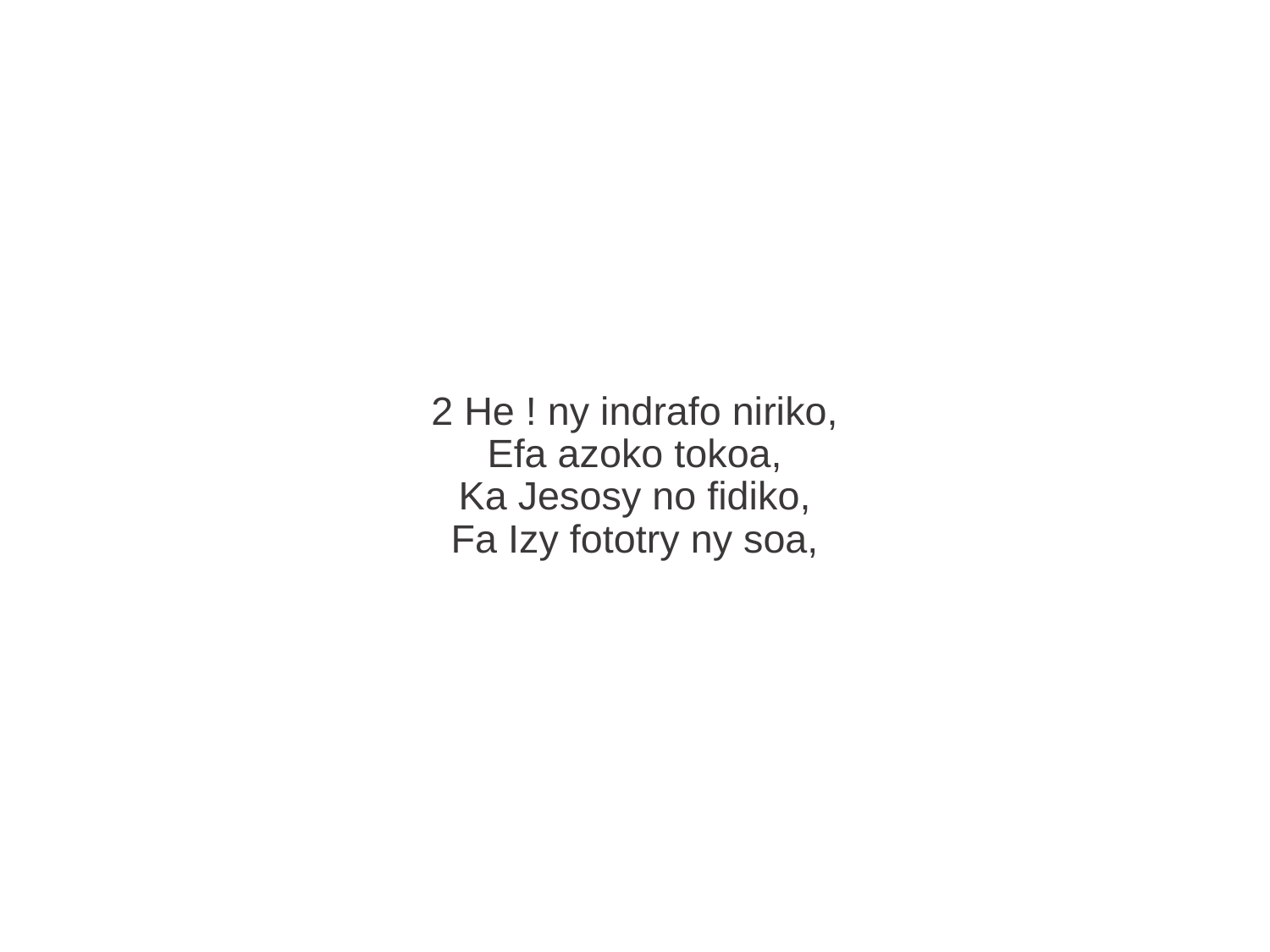

2 He ! ny indrafo niriko,
Efa azoko tokoa,
Ka Jesosy no fidiko,
Fa Izy fototry ny soa,